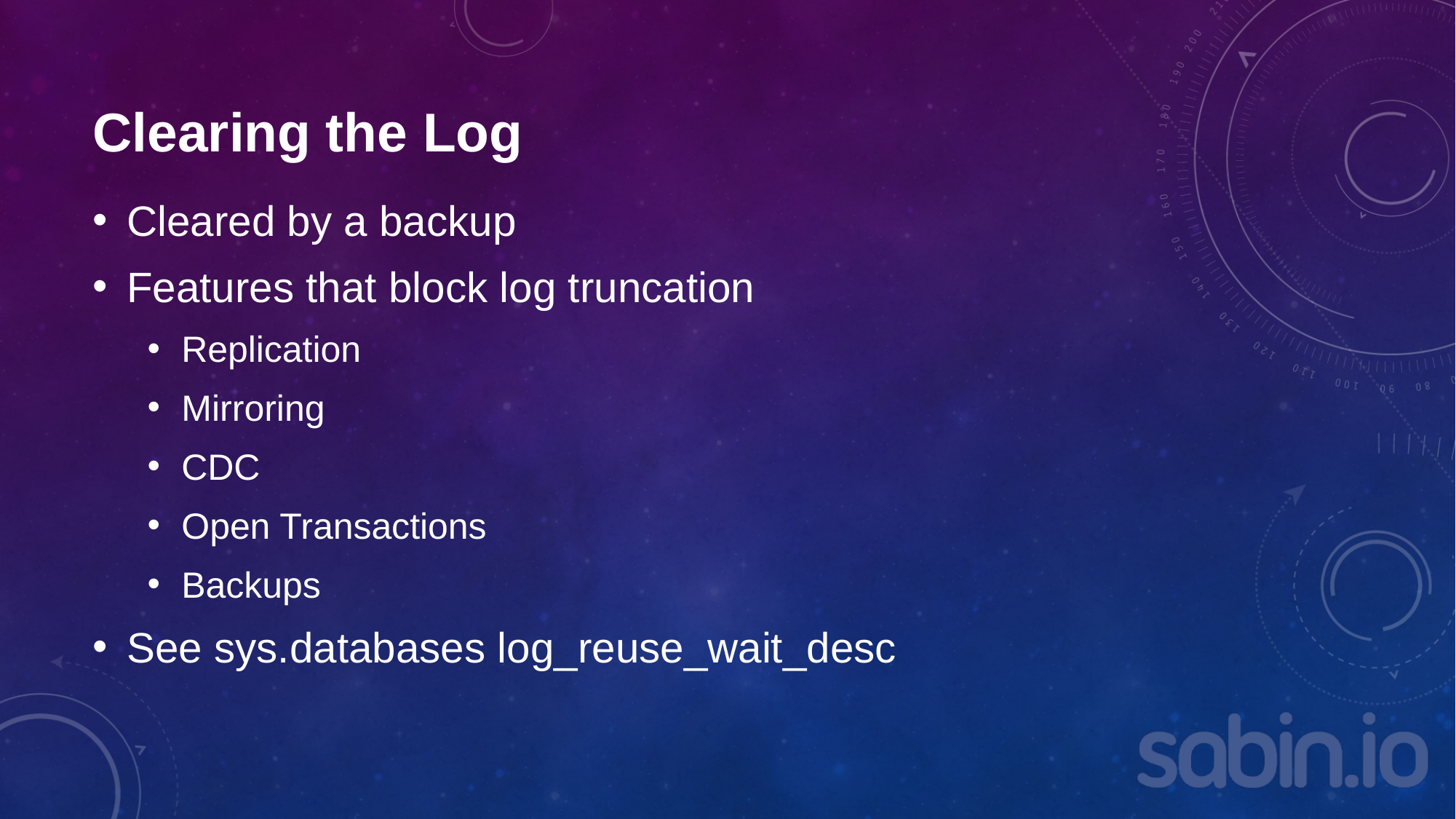

# Clearing the Log
Cleared by a backup
Features that block log truncation
Replication
Mirroring
CDC
Open Transactions
Backups
See sys.databases log_reuse_wait_desc